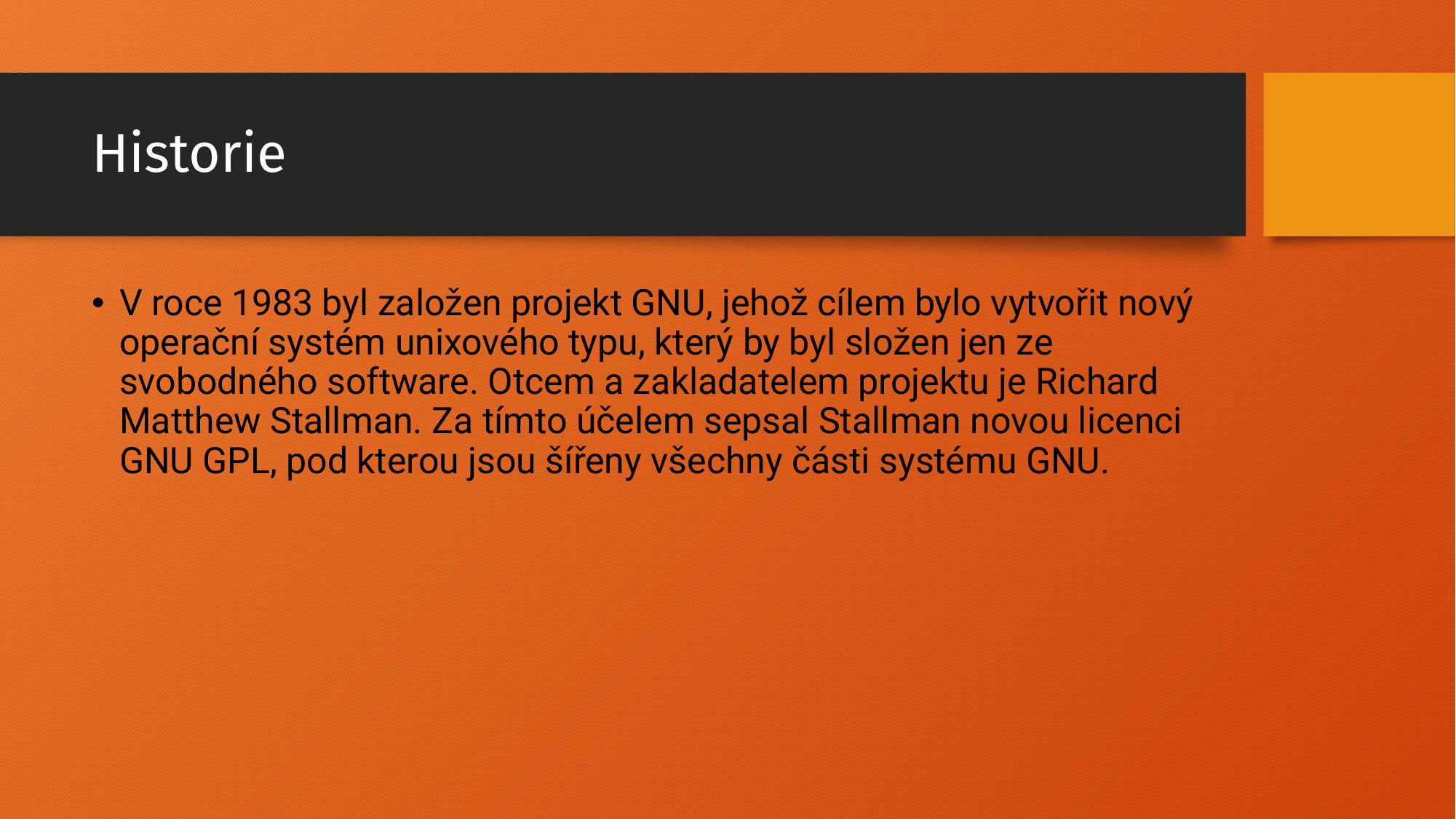

# Historie
V roce 1983 byl založen projekt GNU, jehož cílem bylo vytvořit nový operační systém unixového typu, který by byl složen jen ze svobodného software. Otcem a zakladatelem projektu je Richard Matthew Stallman. Za tímto účelem sepsal Stallman novou licenci GNU GPL, pod kterou jsou šířeny všechny části systému GNU.